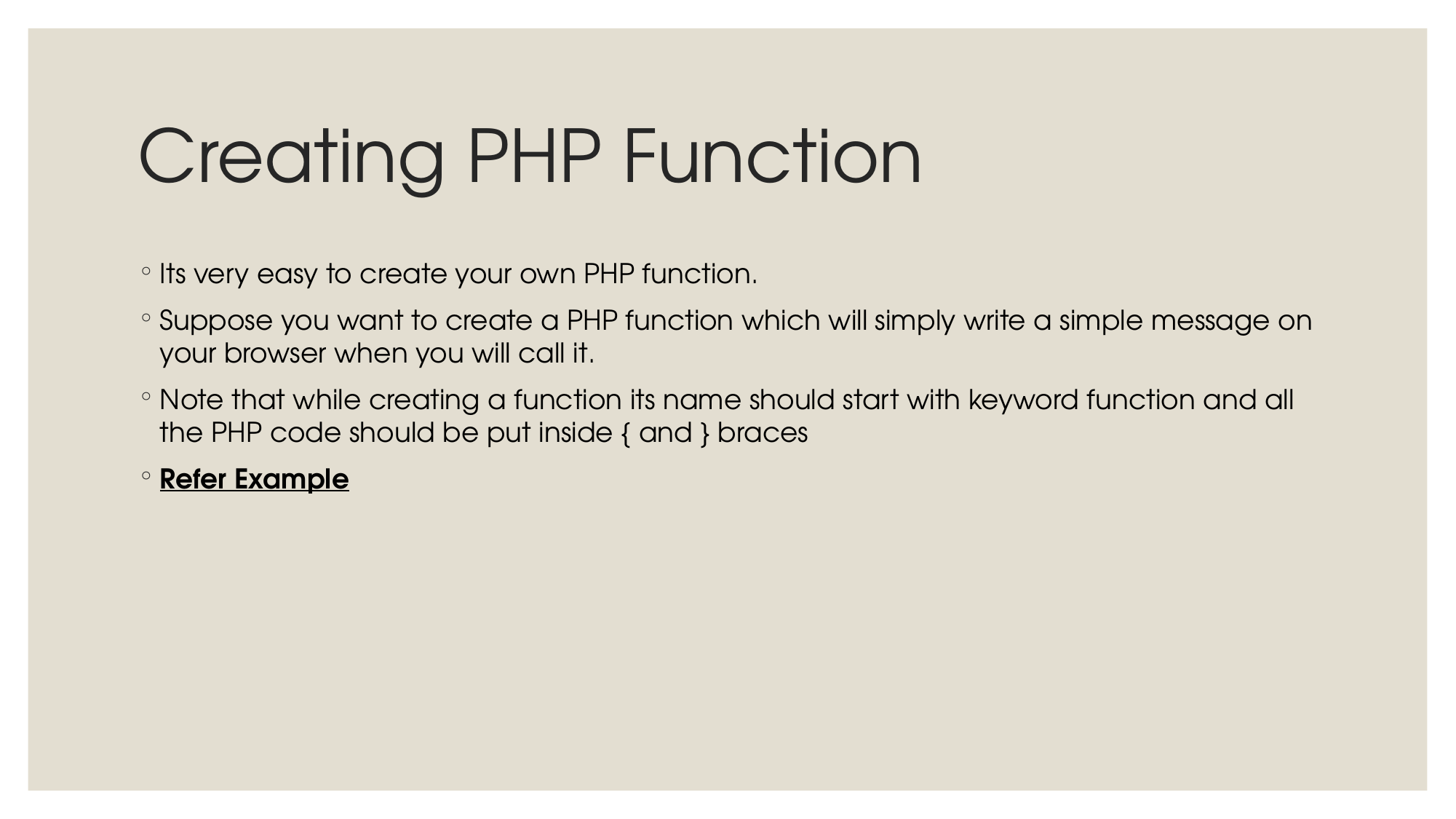

# Creating PHP Function
Its very easy to create your own PHP function.
Suppose you want to create a PHP function which will simply write a simple message on your browser when you will call it.
Note that while creating a function its name should start with keyword function and all the PHP code should be put inside { and } braces
Refer Example